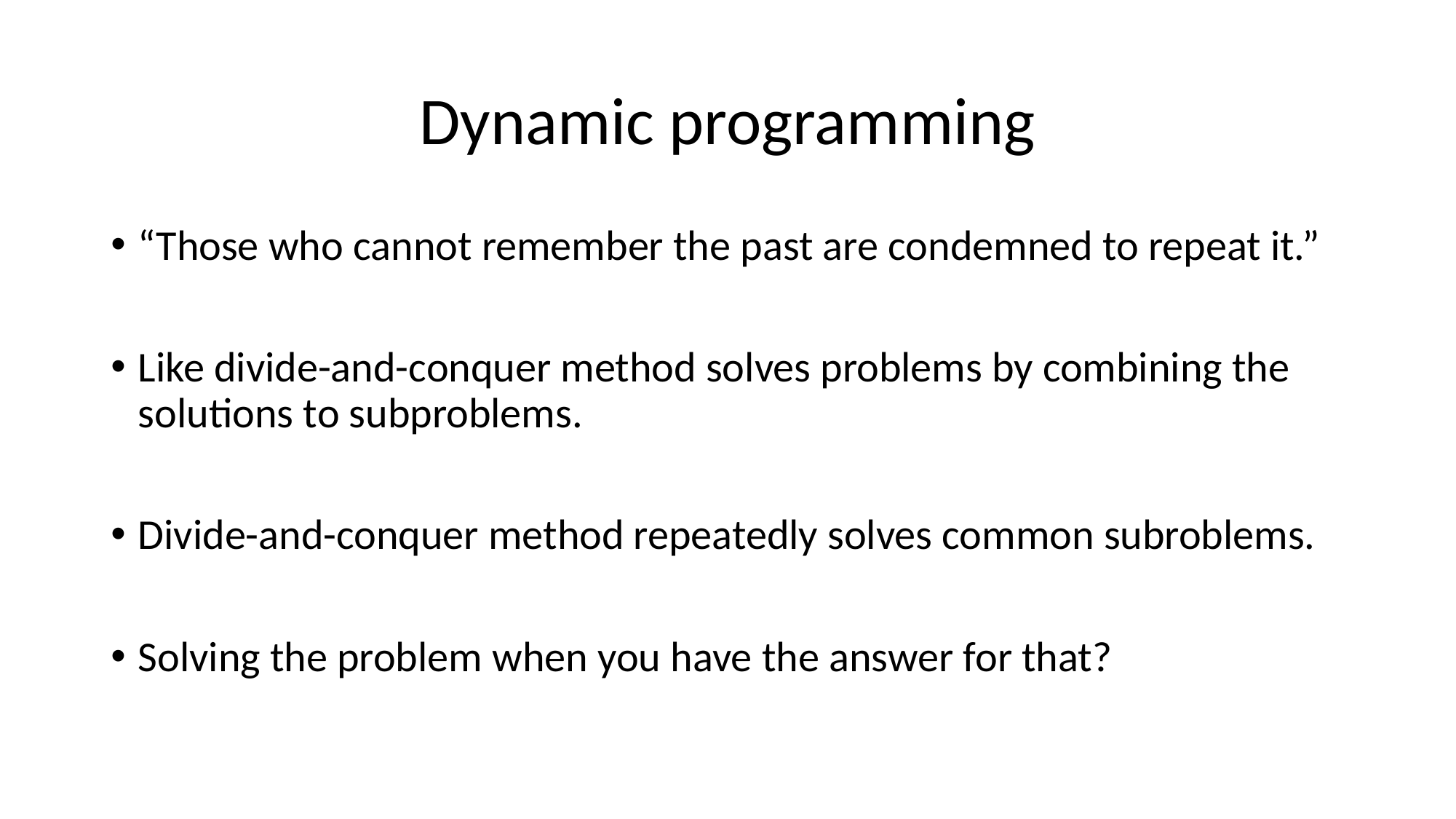

# Dynamic programming
“Those who cannot remember the past are condemned to repeat it.”

Like divide-and-conquer method solves problems by combining the solutions to subproblems.

Divide-and-conquer method repeatedly solves common subroblems.

Solving the problem when you have the answer for that?